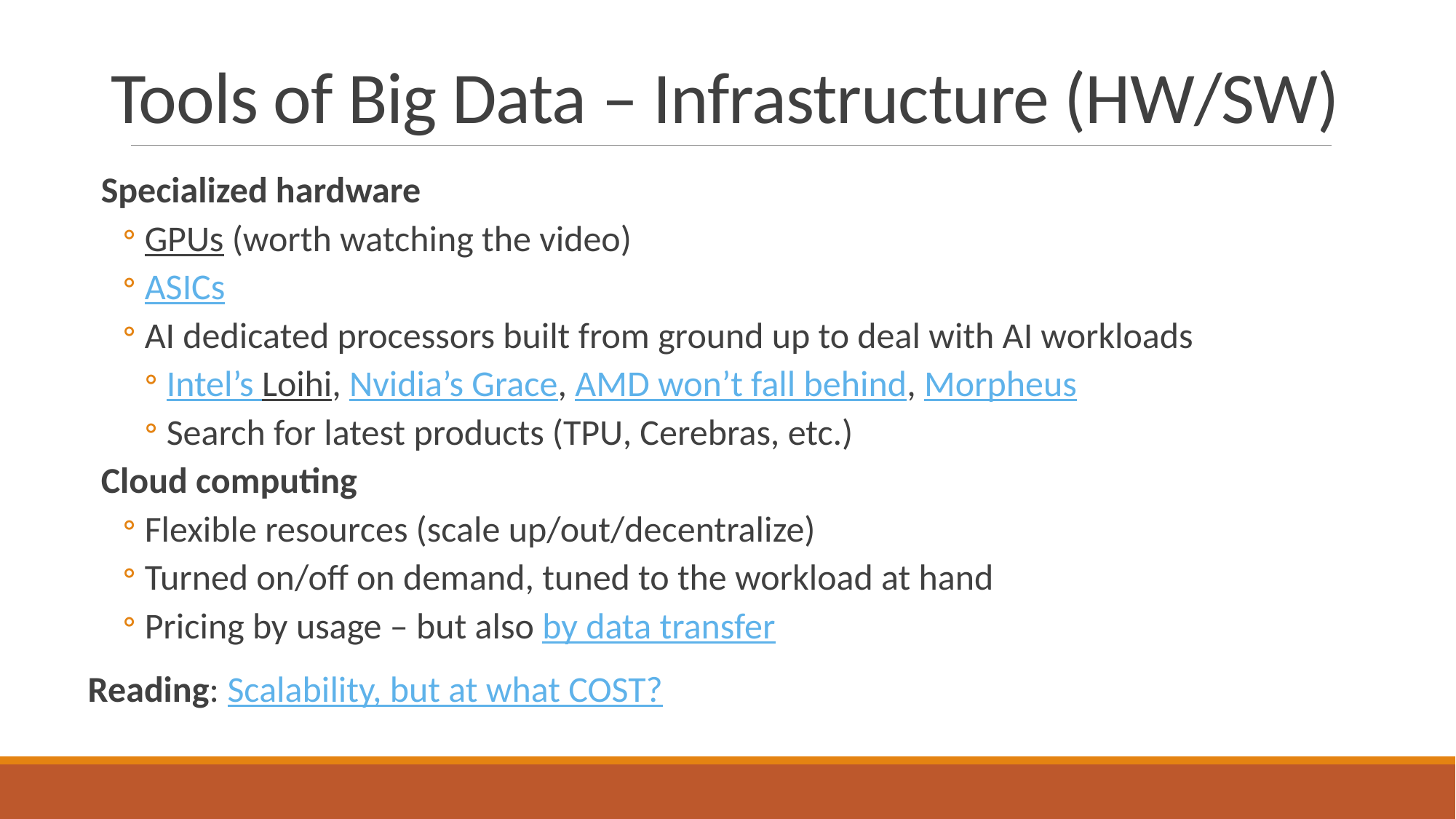

# Tools of Big Data – Infrastructure (HW/SW)
Specialized hardware
GPUs (worth watching the video)
ASICs
AI dedicated processors built from ground up to deal with AI workloads
Intel’s Loihi, Nvidia’s Grace, AMD won’t fall behind, Morpheus
Search for latest products (TPU, Cerebras, etc.)
Cloud computing
Flexible resources (scale up/out/decentralize)
Turned on/off on demand, tuned to the workload at hand
Pricing by usage – but also by data transfer
Reading: Scalability, but at what COST?